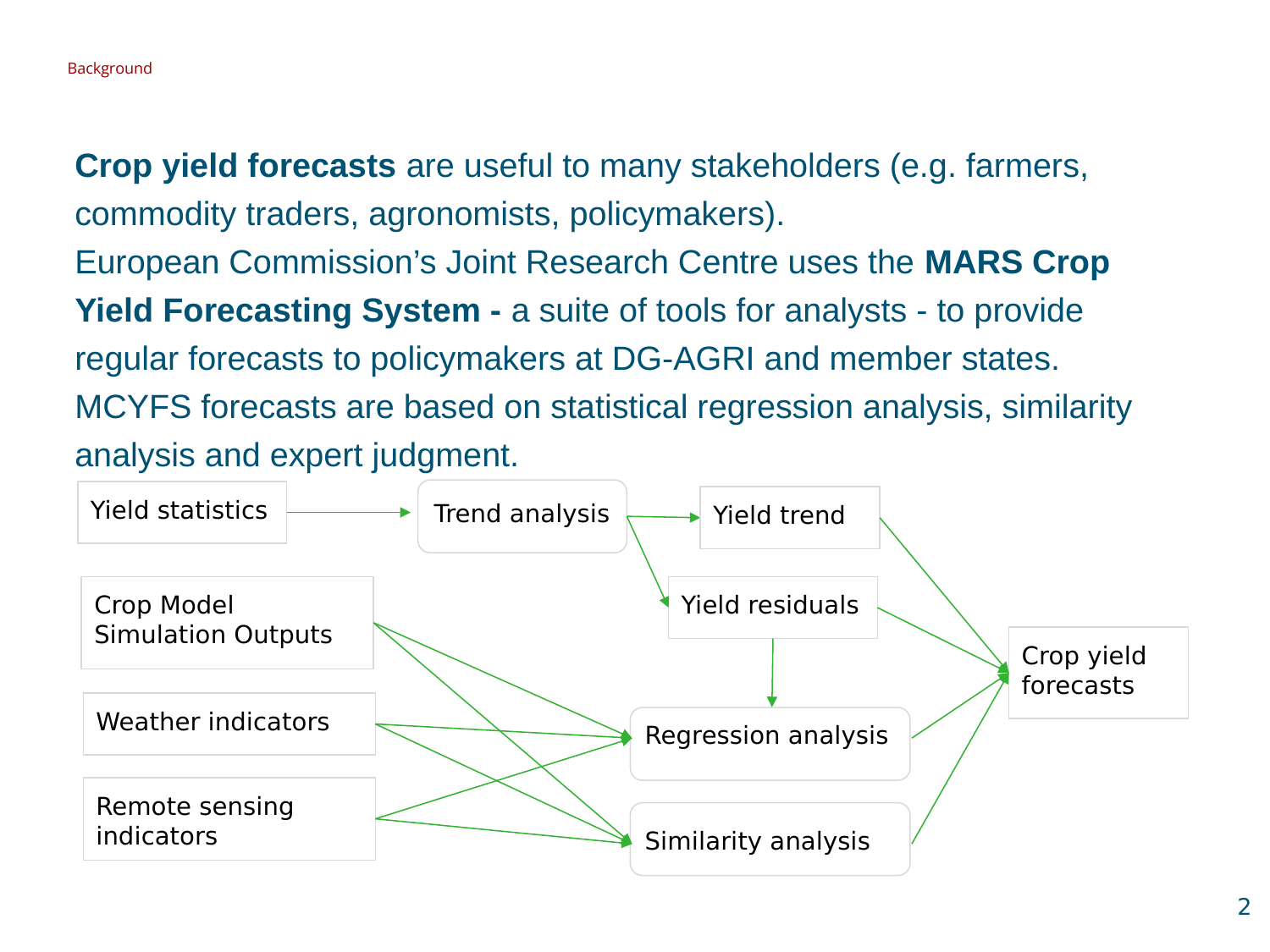

# Background
Crop yield forecasts are useful to many stakeholders (e.g. farmers, commodity traders, agronomists, policymakers).
European Commission’s Joint Research Centre uses the MARS Crop Yield Forecasting System - a suite of tools for analysts - to provide regular forecasts to policymakers at DG-AGRI and member states. MCYFS forecasts are based on statistical regression analysis, similarity analysis and expert judgment.

Yield statistics
Trend analysis
Yield trend
Crop Model Simulation Outputs
Yield residuals
Crop yield forecasts
Weather indicators
Regression analysis

Remote sensing indicators

Similarity analysis
2